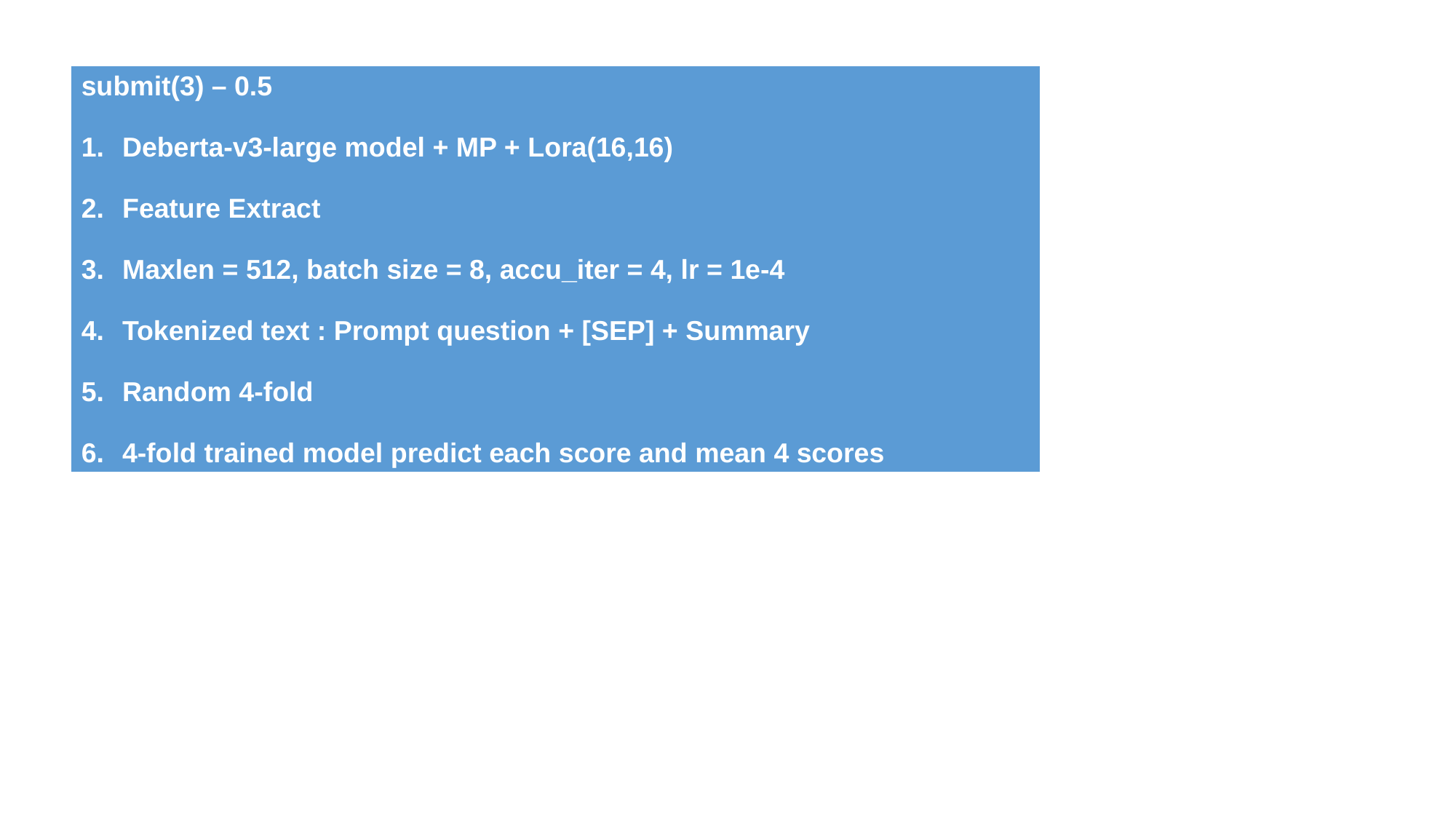

| submit(3) – 0.5 Deberta-v3-large model + MP + Lora(16,16) Feature Extract Maxlen = 512, batch size = 8, accu\_iter = 4, lr = 1e-4 Tokenized text : Prompt question + [SEP] + Summary Random 4-fold 4-fold trained model predict each score and mean 4 scores |
| --- |